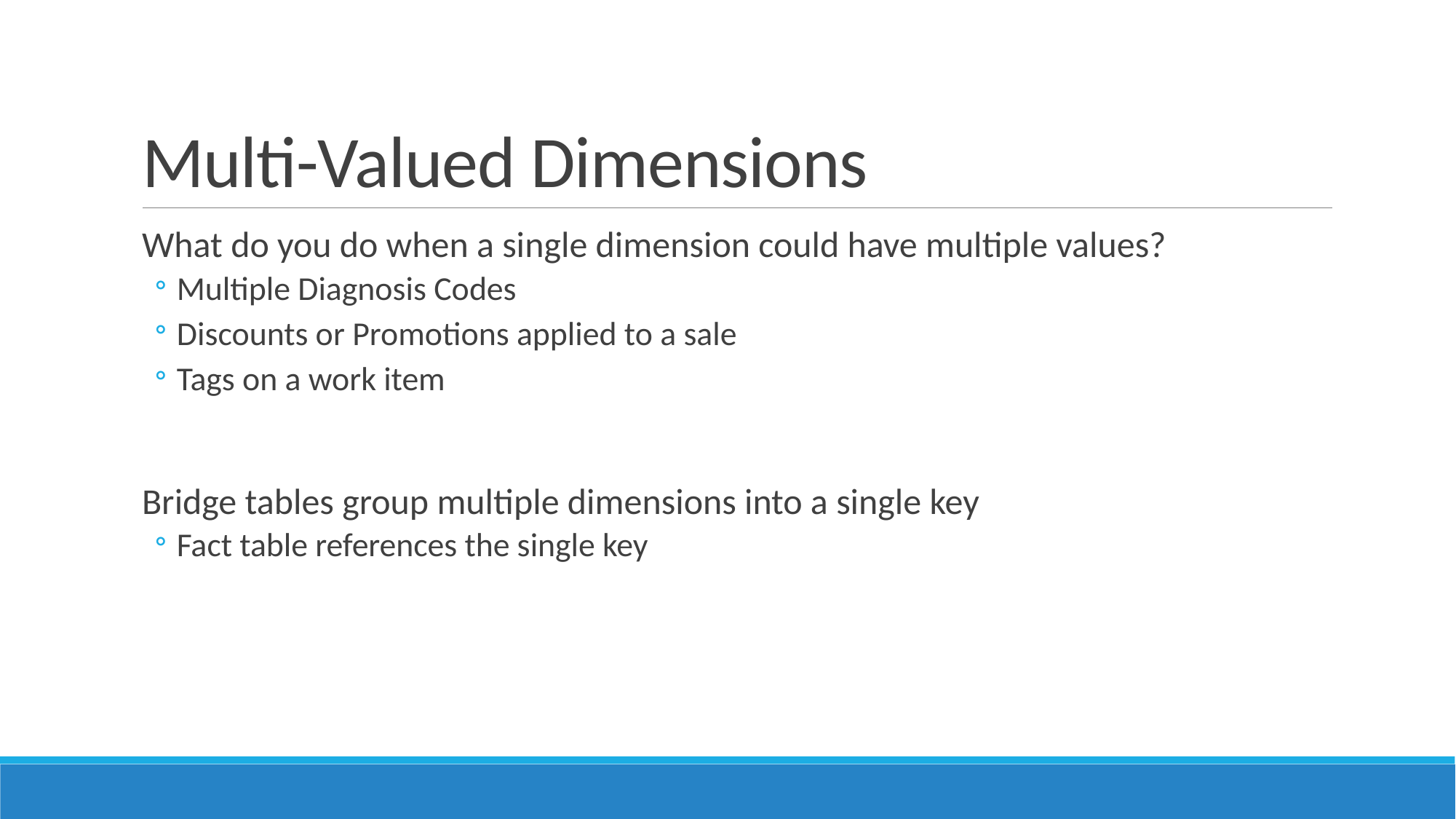

# Multi-Valued Dimensions
What do you do when a single dimension could have multiple values?
Multiple Diagnosis Codes
Discounts or Promotions applied to a sale
Tags on a work item

Bridge tables group multiple dimensions into a single key
Fact table references the single key